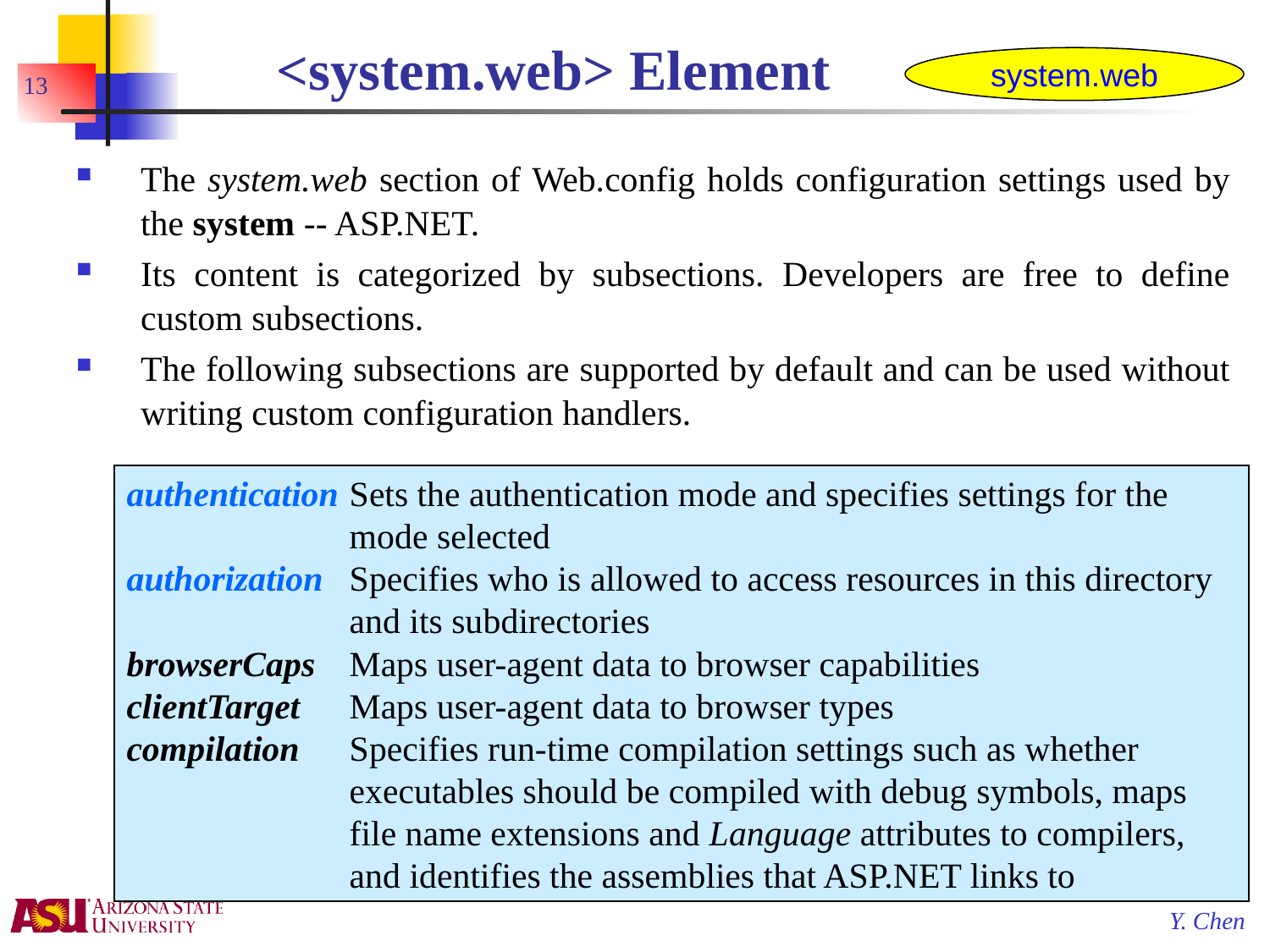

# <system.web> Element
13
system.web
The system.web section of Web.config holds configuration settings used by the system -- ASP.NET.
Its content is categorized by subsections. Developers are free to define custom subsections.
The following subsections are supported by default and can be used without writing custom configuration handlers.

authentication	Sets the authentication mode and specifies settings for the mode selected
authorization	Specifies who is allowed to access resources in this directory and its subdirectories
browserCaps	Maps user-agent data to browser capabilities
clientTarget	Maps user-agent data to browser types
compilation	Specifies run-time compilation settings such as whether executables should be compiled with debug symbols, maps file name extensions and Language attributes to compilers, and identifies the assemblies that ASP.NET links to